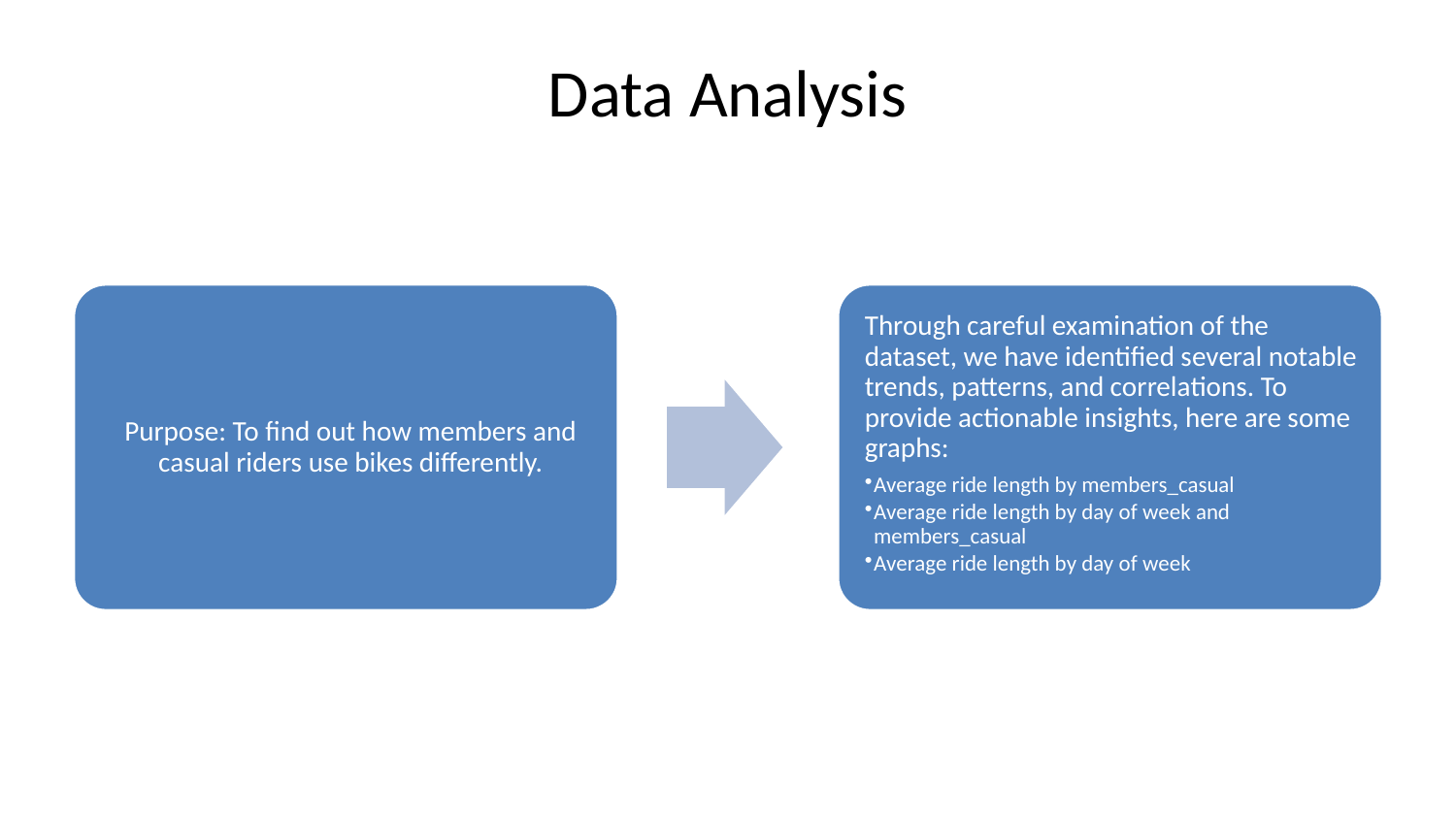

# Data Analysis
Purpose: To find out how members and casual riders use bikes differently.

Through careful examination of the dataset, we have identified several notable trends, patterns, and correlations. To provide actionable insights, here are some graphs:
Average ride length by members_casual
Average ride length by day of week and members_casual
Average ride length by day of week